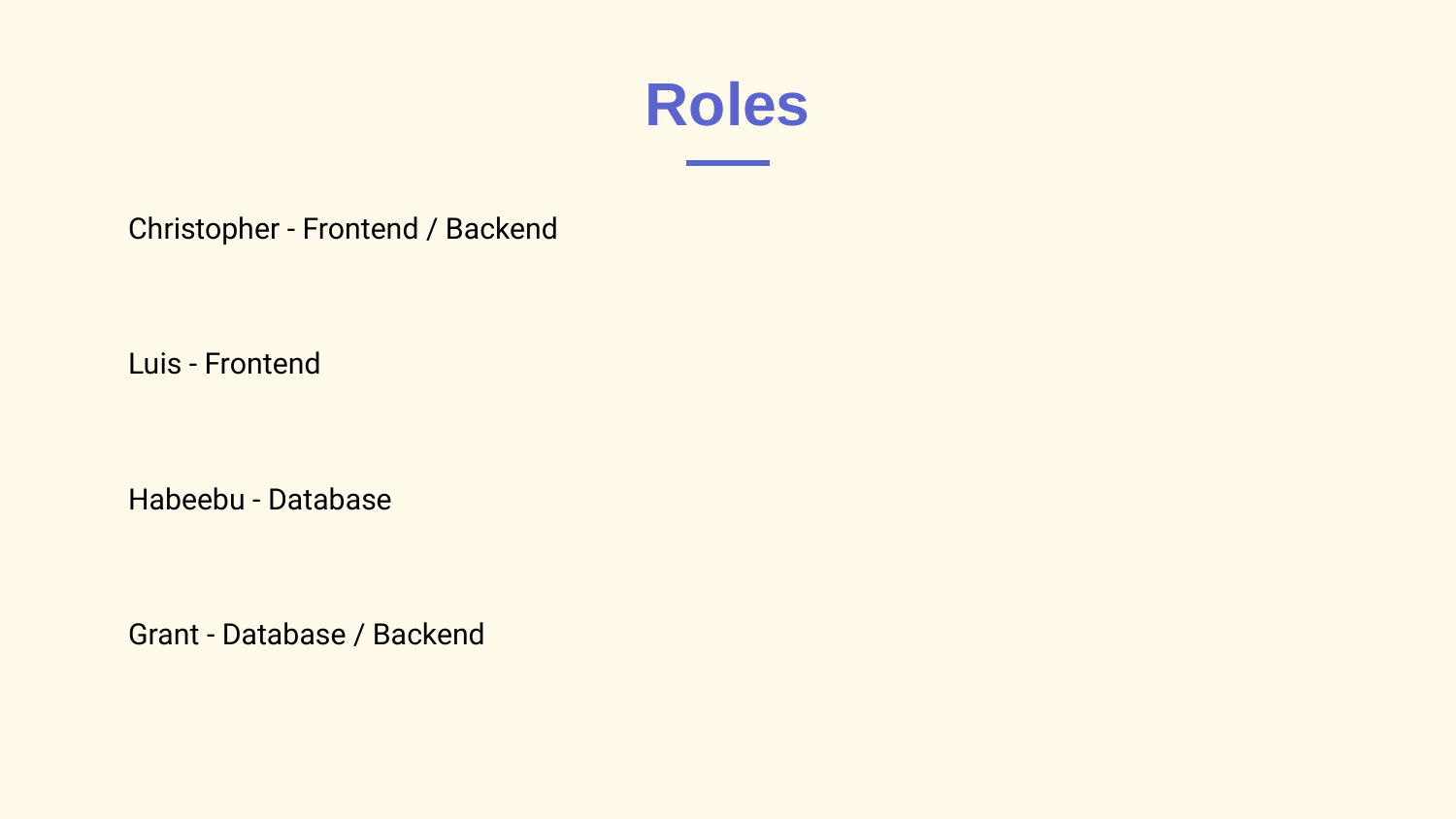

# Roles
Christopher - Frontend / Backend

Luis - Frontend

Habeebu - Database

Grant - Database / Backend